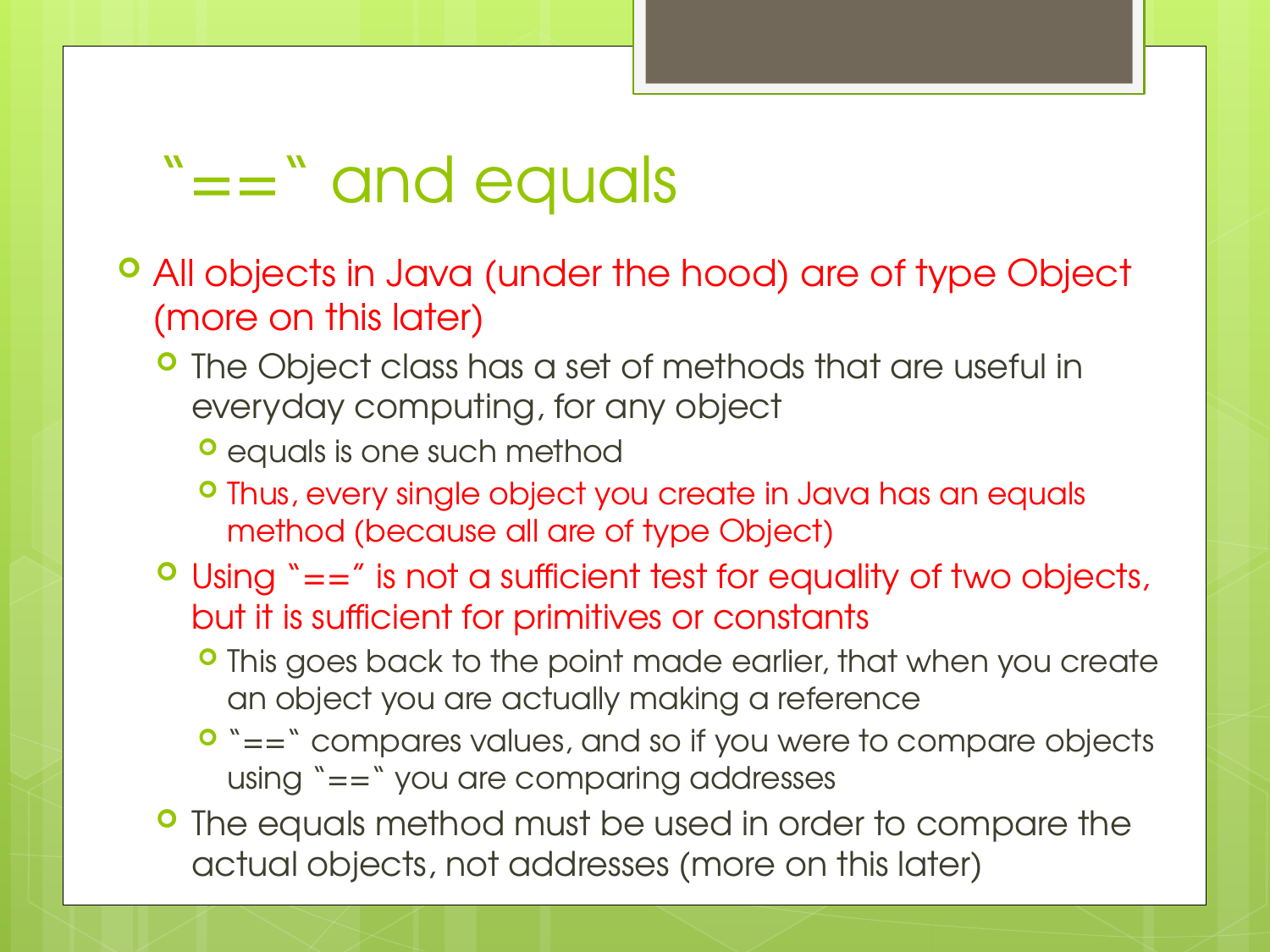

# “==“ and equals
All objects in Java (under the hood) are of type Object (more on this later)
The Object class has a set of methods that are useful in everyday computing, for any object
equals is one such method
Thus, every single object you create in Java has an equals method (because all are of type Object)
Using “==” is not a sufficient test for equality of two objects, but it is sufficient for primitives or constants
This goes back to the point made earlier, that when you create an object you are actually making a reference
“==“ compares values, and so if you were to compare objects using “==“ you are comparing addresses
The equals method must be used in order to compare the actual objects, not addresses (more on this later)